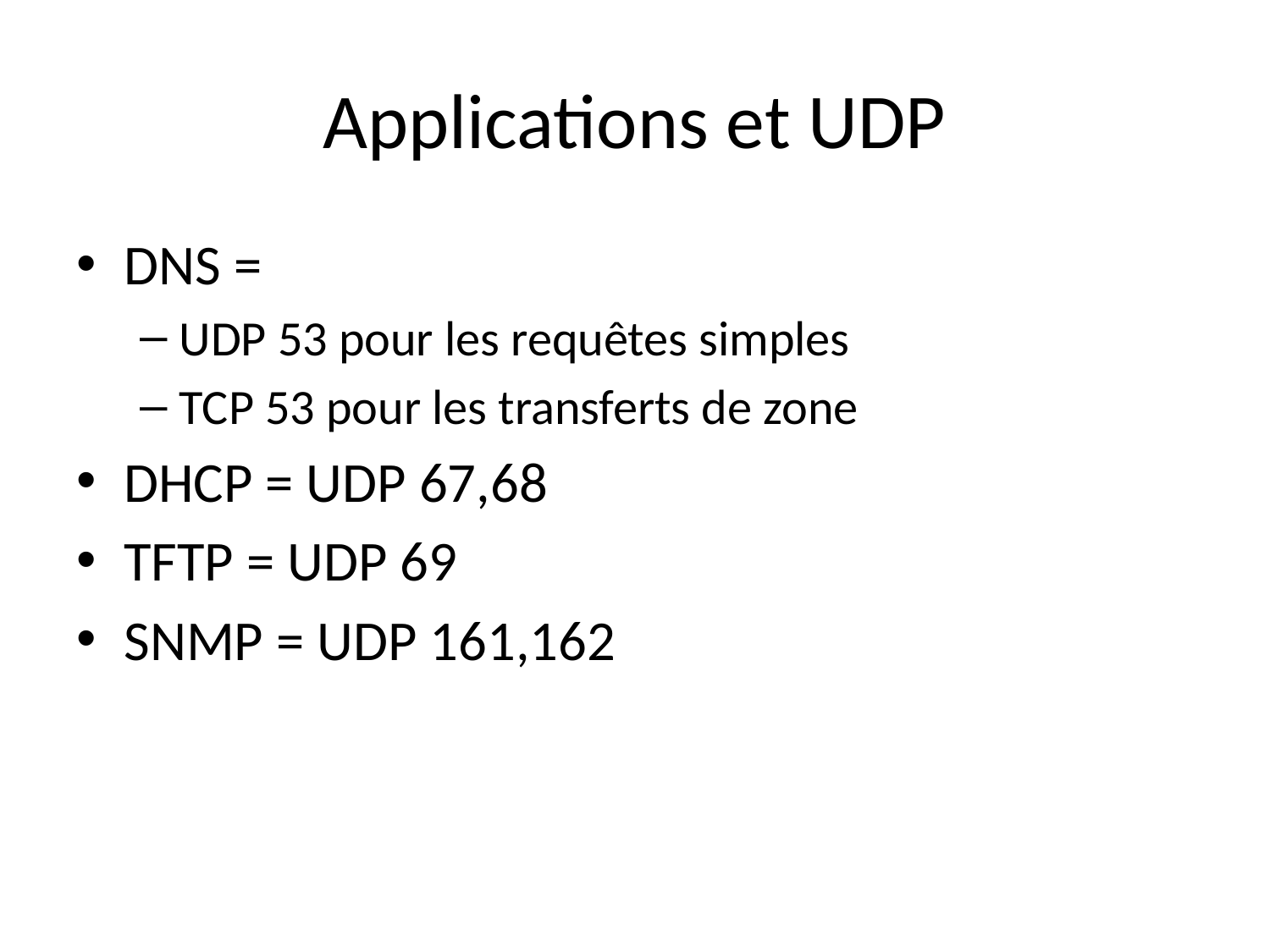

# Applications et UDP
DNS =
UDP 53 pour les requêtes simples
TCP 53 pour les transferts de zone
DHCP = UDP 67,68
TFTP = UDP 69
SNMP = UDP 161,162